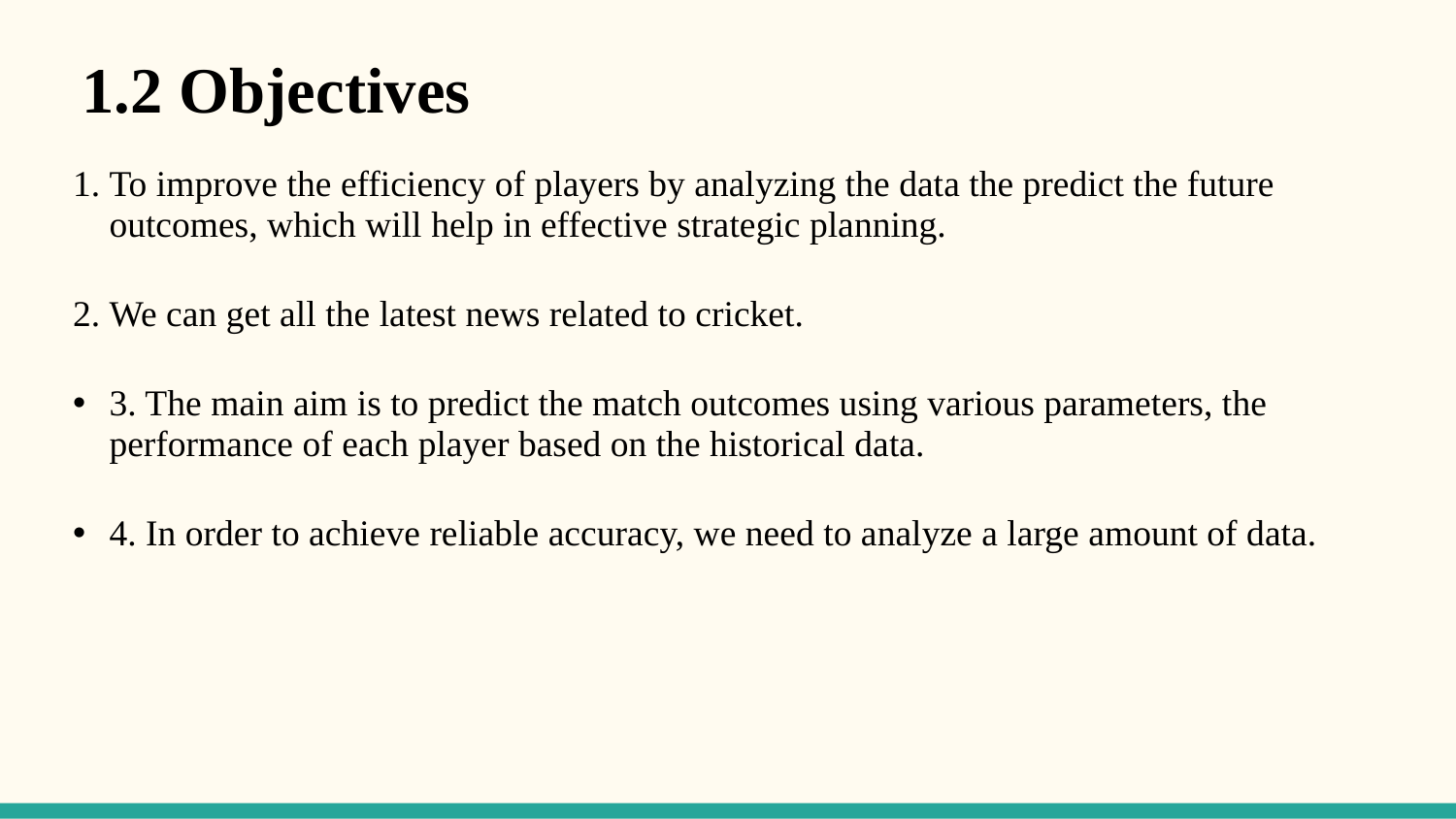

# 1.2 Objectives
To improve the efficiency of players by analyzing the data the predict the future outcomes, which will help in effective strategic planning.
We can get all the latest news related to cricket.
3. The main aim is to predict the match outcomes using various parameters, the performance of each player based on the historical data.
4. In order to achieve reliable accuracy, we need to analyze a large amount of data.